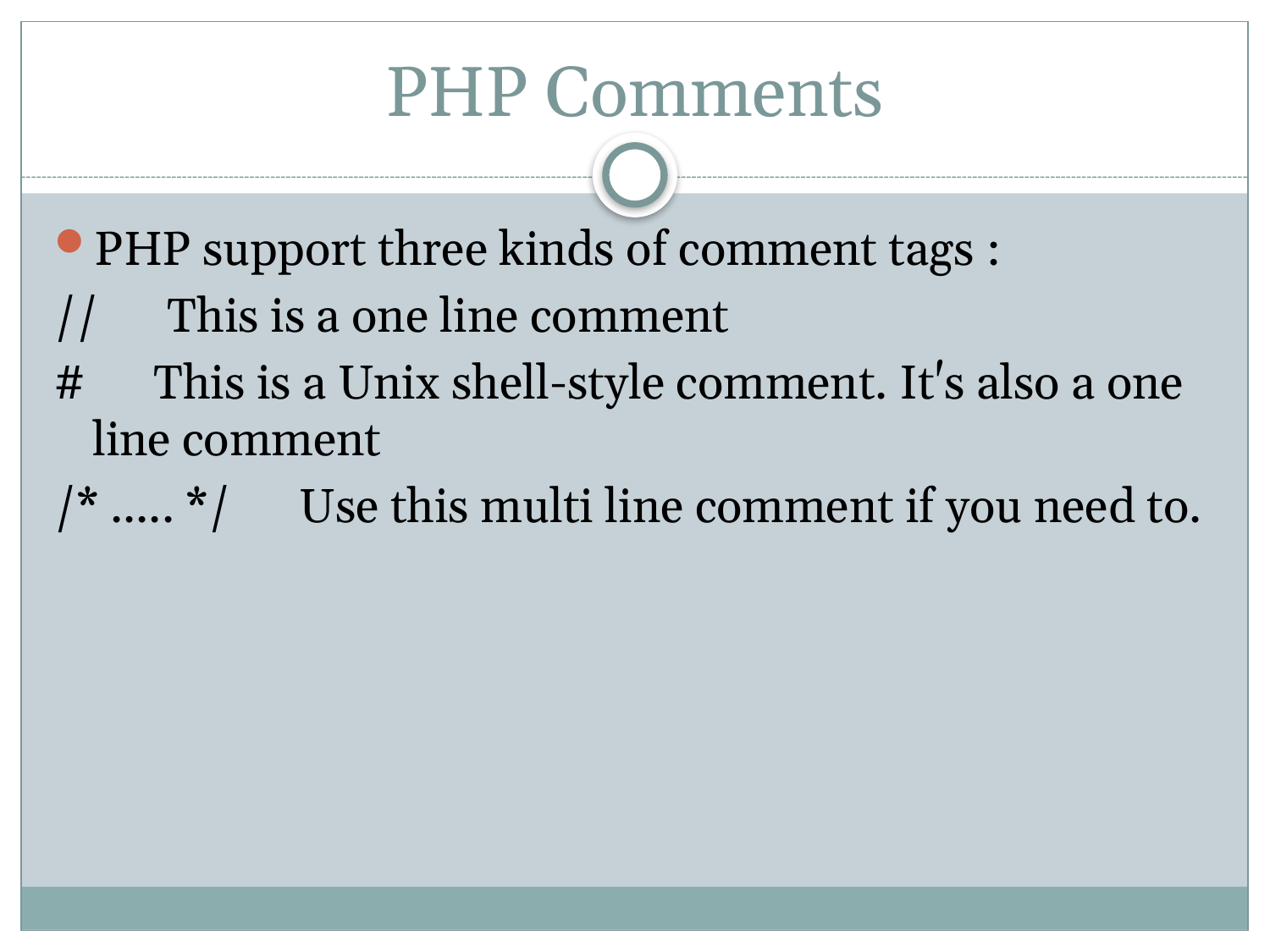

# PHP Comments
PHP support three kinds of comment tags :
//      This is a one line comment
#      This is a Unix shell-style comment. It's also a one line comment
/* ..... */      Use this multi line comment if you need to.